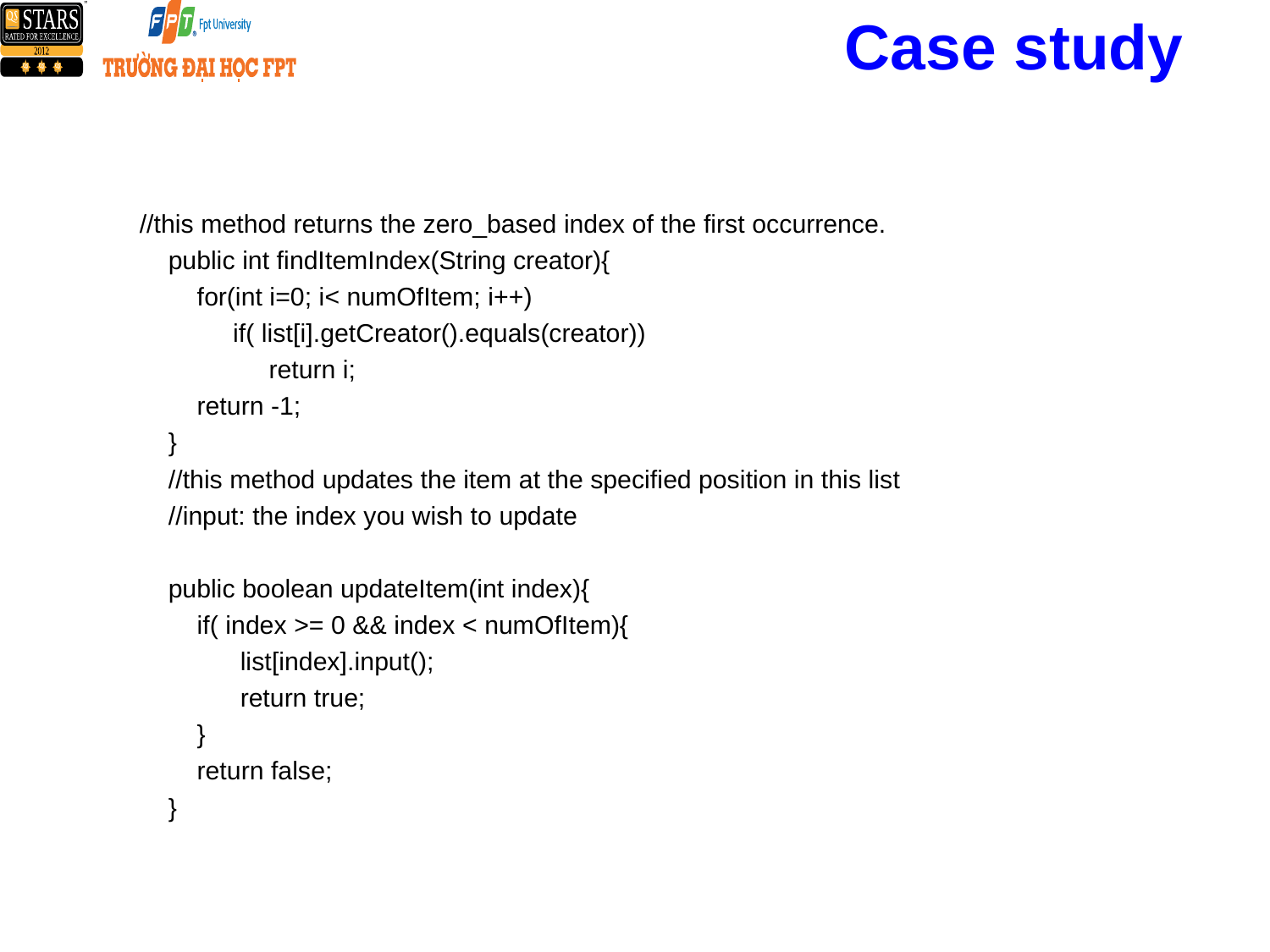

# Case study
//this method returns the zero_based index of the first occurrence.
    public int findItemIndex(String creator){
        for(int i=0; i< numOfItem; i++)
             if( list[i].getCreator().equals(creator))
                  return i;
        return -1;
    }
    //this method updates the item at the specified position in this list
    //input: the index you wish to update

    public boolean updateItem(int index){
        if( index >= 0 && index < numOfItem){
              list[index].input();
              return true;
        }
        return false;
    }